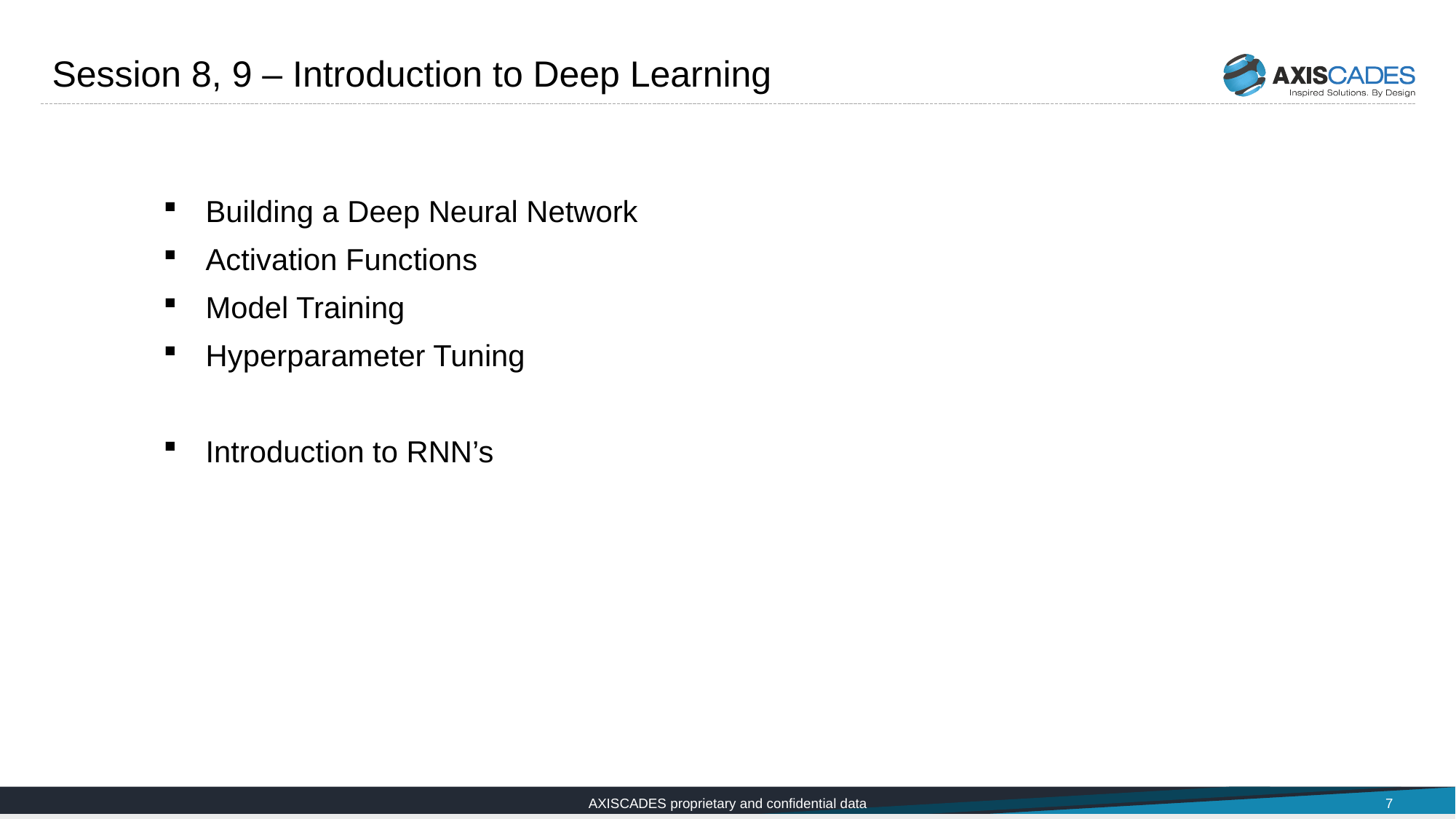

# Session 8, 9 – Introduction to Deep Learning
Building a Deep Neural Network
Activation Functions
Model Training
Hyperparameter Tuning

Introduction to RNN’s
AXISCADES proprietary and confidential data
7